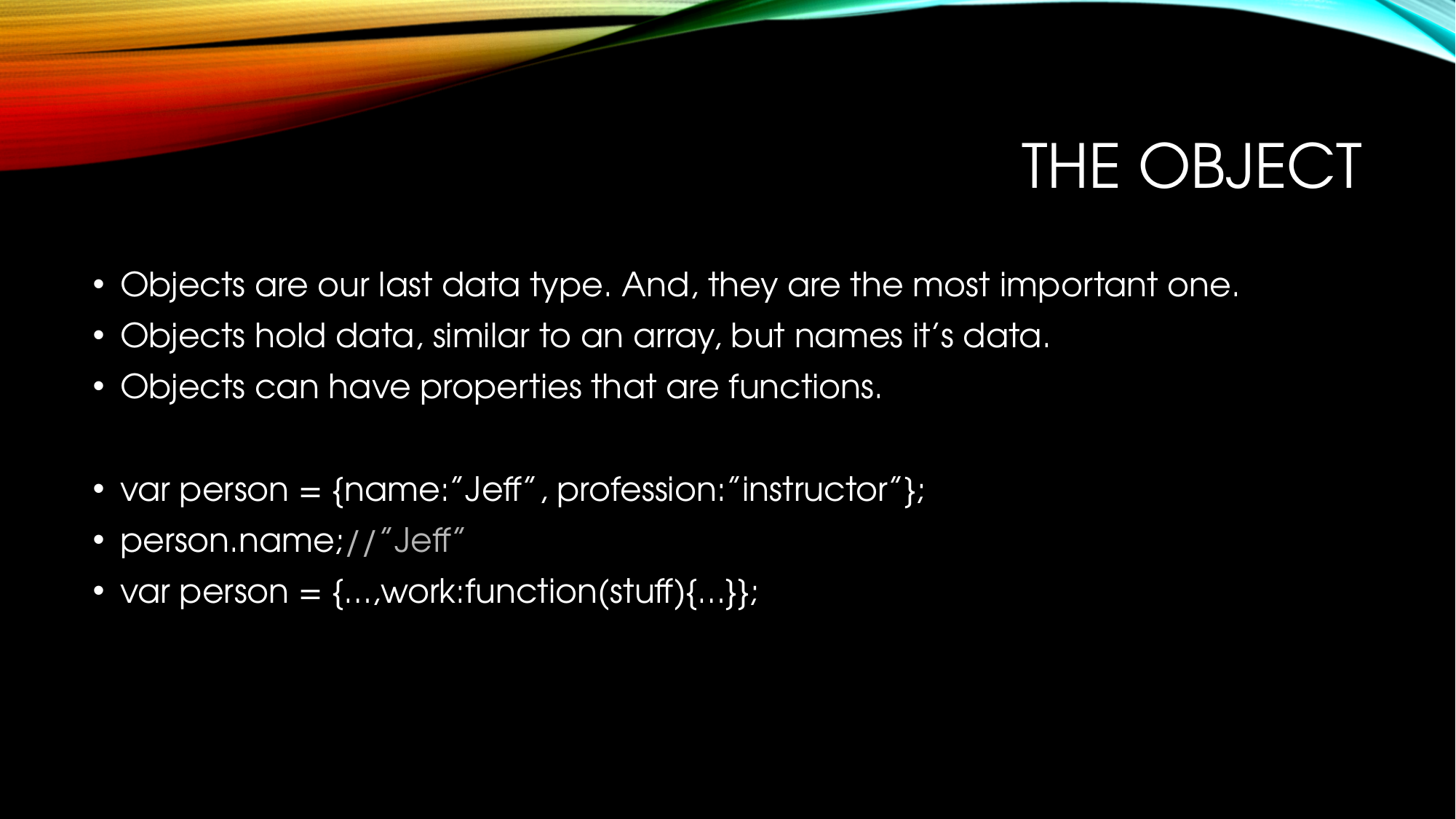

# The object
Objects are our last data type. And, they are the most important one.
Objects hold data, similar to an array, but names it’s data.
Objects can have properties that are functions.

var person = {name:”Jeff”, profession:”instructor”};
person.name;//”Jeff”
var person = {…,work:function(stuff){…}};